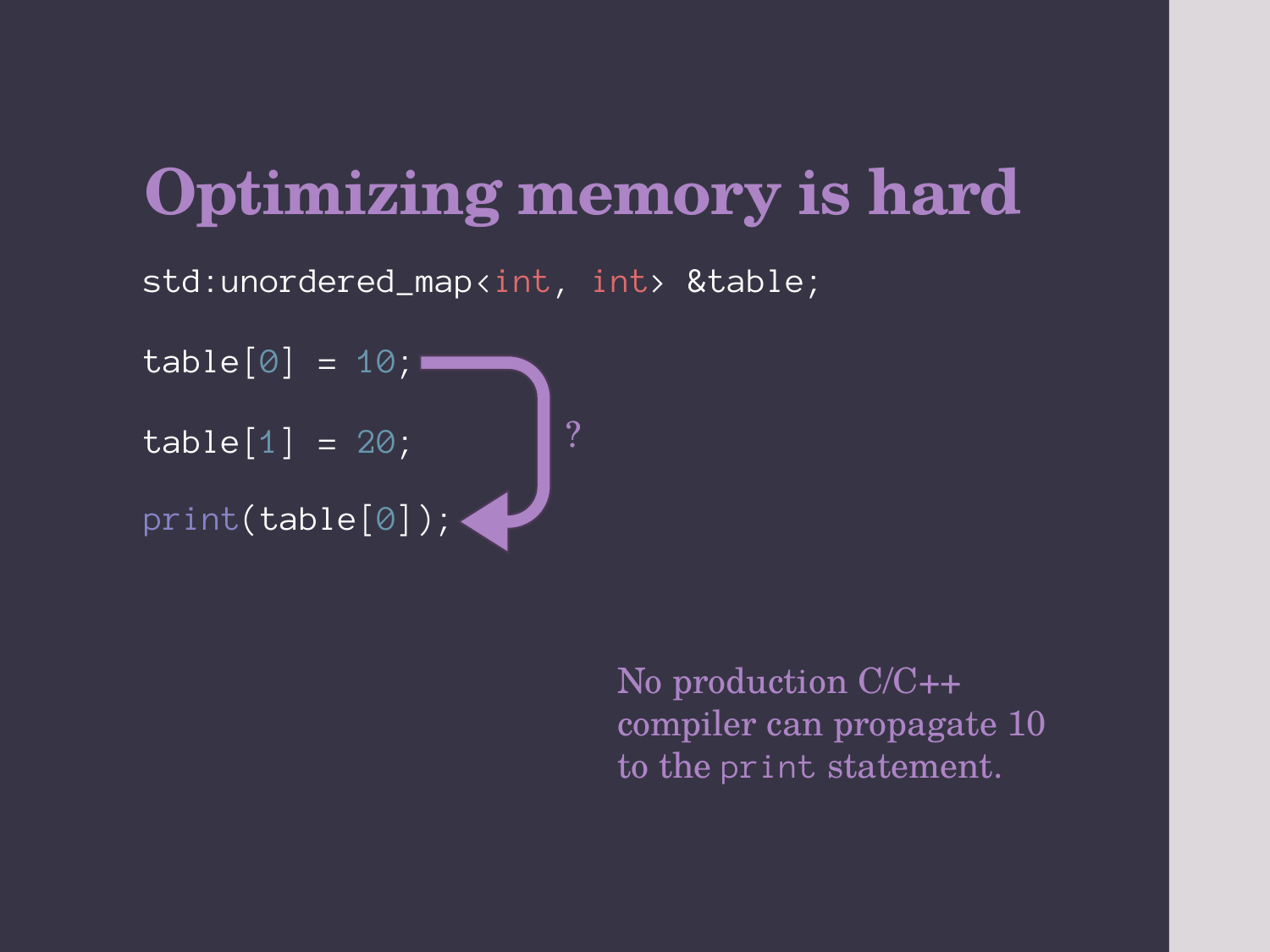

# Optimizing memory is hard
std:unordered_map<int, int> &table;
table[0] = 10;
table[1] = 20;

print(table[0]);

?
No production C/C++ compiler can propagate 10 to the print statement.